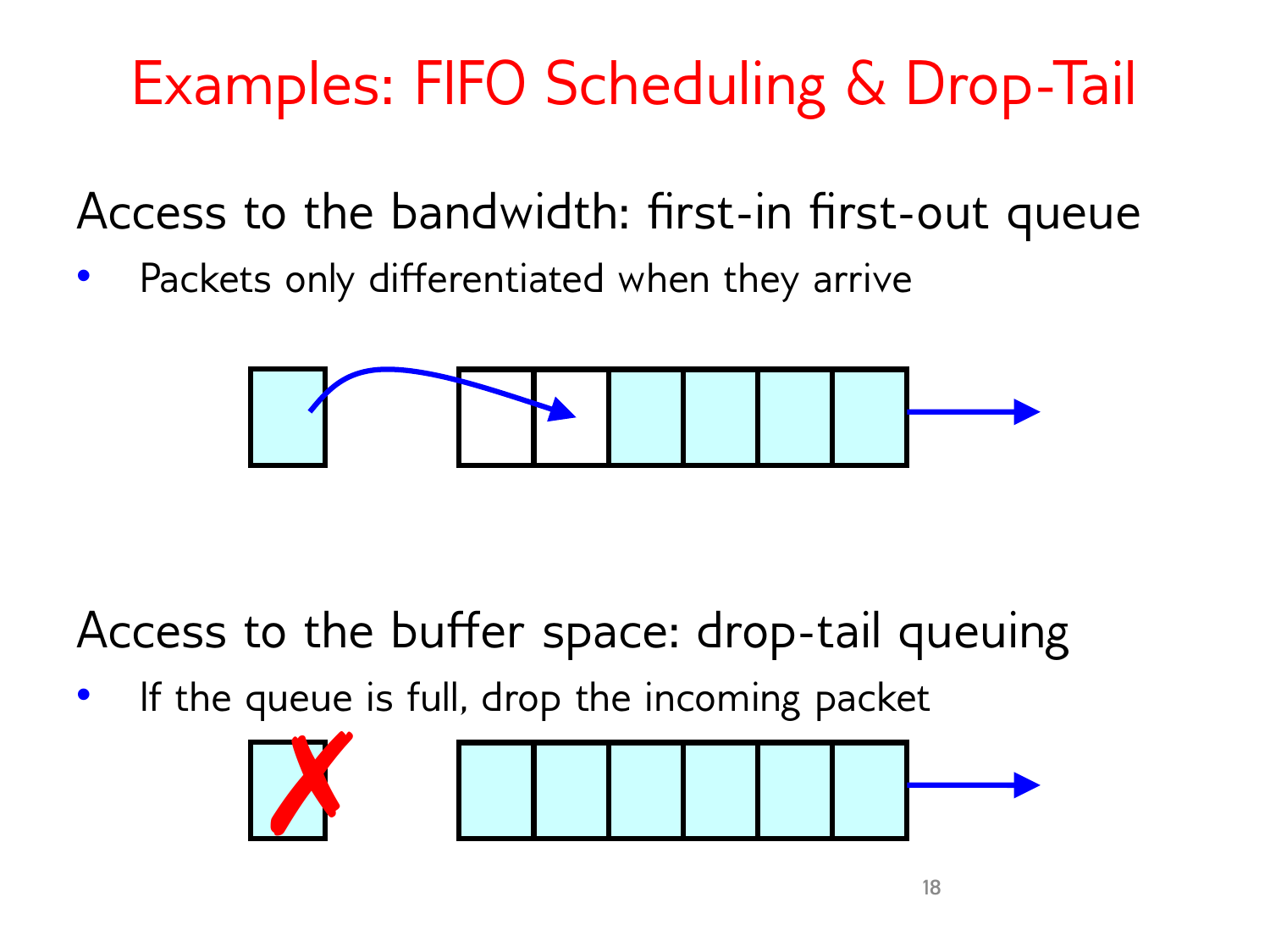

# Examples: FIFO Scheduling & Drop-Tail
Access to the bandwidth: first-in first-out queue
Packets only differentiated when they arrive

Access to the buffer space: drop-tail queuing
If the queue is full, drop the incoming packet

✗

18